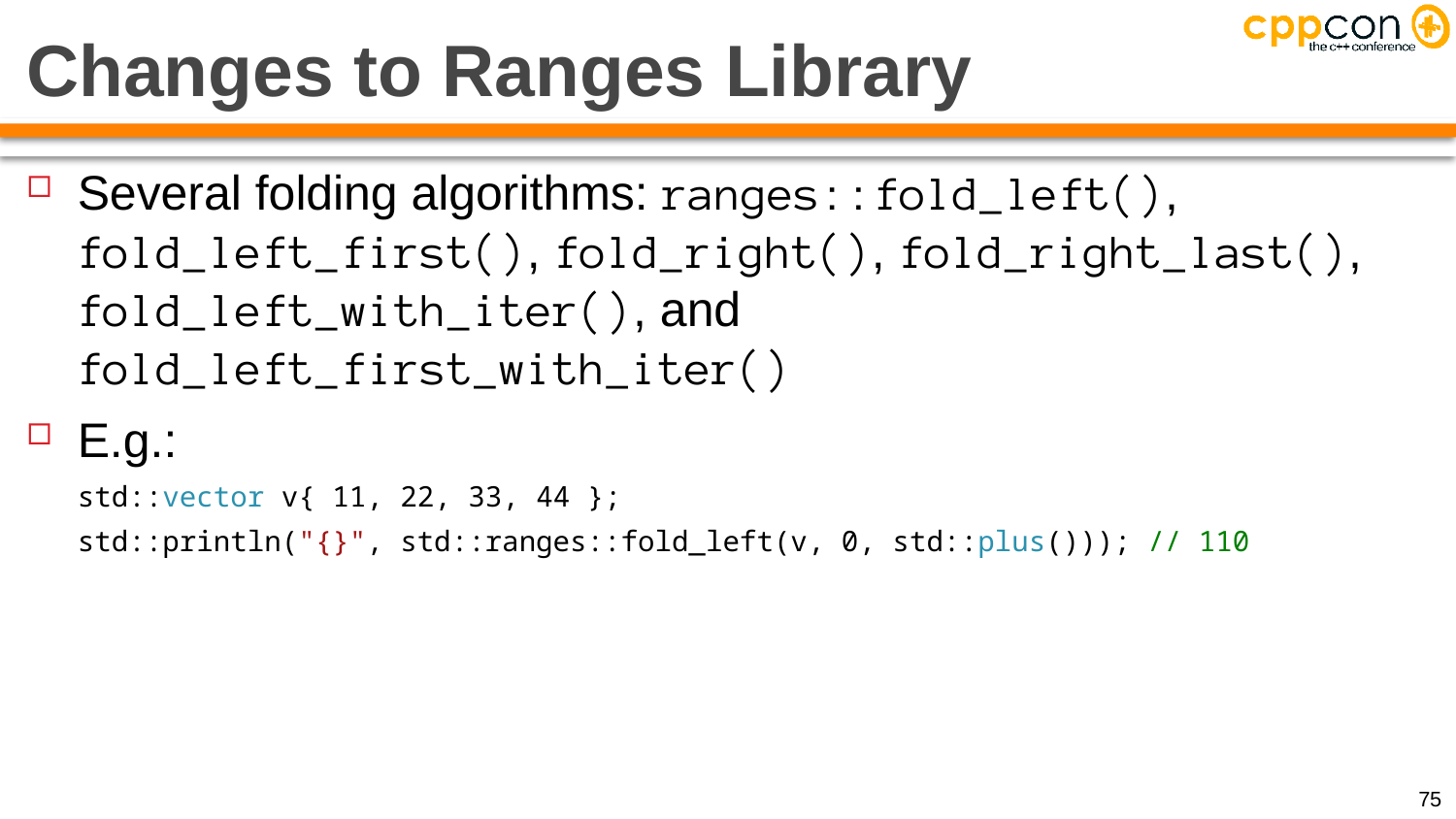

# Changes to Ranges Library
Several folding algorithms: ranges::fold_left(), fold_left_first(), fold_right(), fold_right_last(), fold_left_with_iter(), and fold_left_first_with_iter()
E.g.:
std::vector v{ 11, 22, 33, 44 };
std::println("{}", std::ranges::fold_left(v, 0, std::plus())); // 110